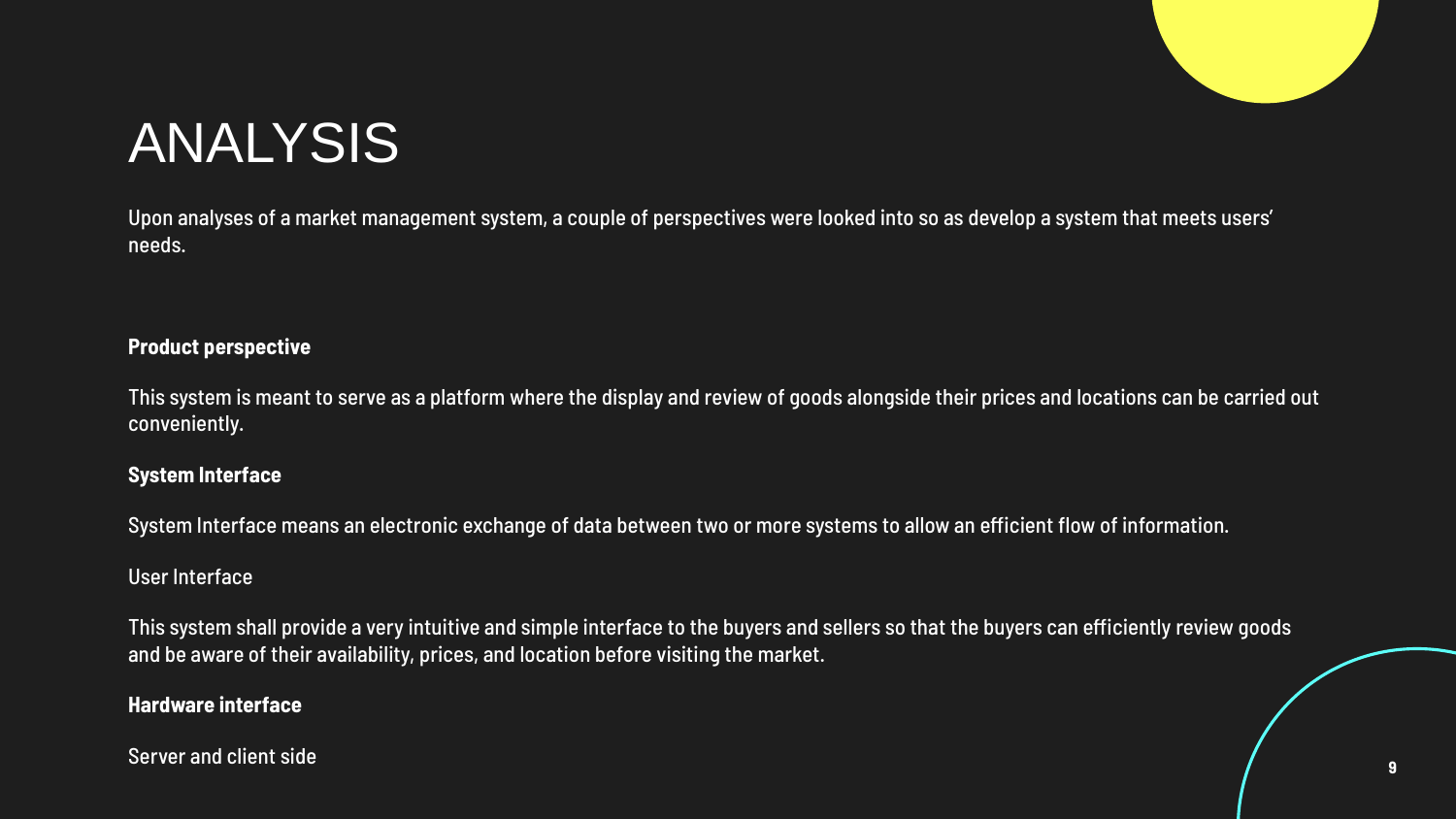

# ANALYSIS
Upon analyses of a market management system, a couple of perspectives were looked into so as develop a system that meets users’ needs.

Product perspective
This system is meant to serve as a platform where the display and review of goods alongside their prices and locations can be carried out conveniently.
System Interface
System Interface means an electronic exchange of data between two or more systems to allow an efficient flow of information.
User Interface
This system shall provide a very intuitive and simple interface to the buyers and sellers so that the buyers can efficiently review goods and be aware of their availability, prices, and location before visiting the market.
Hardware interface
Server and client side

9